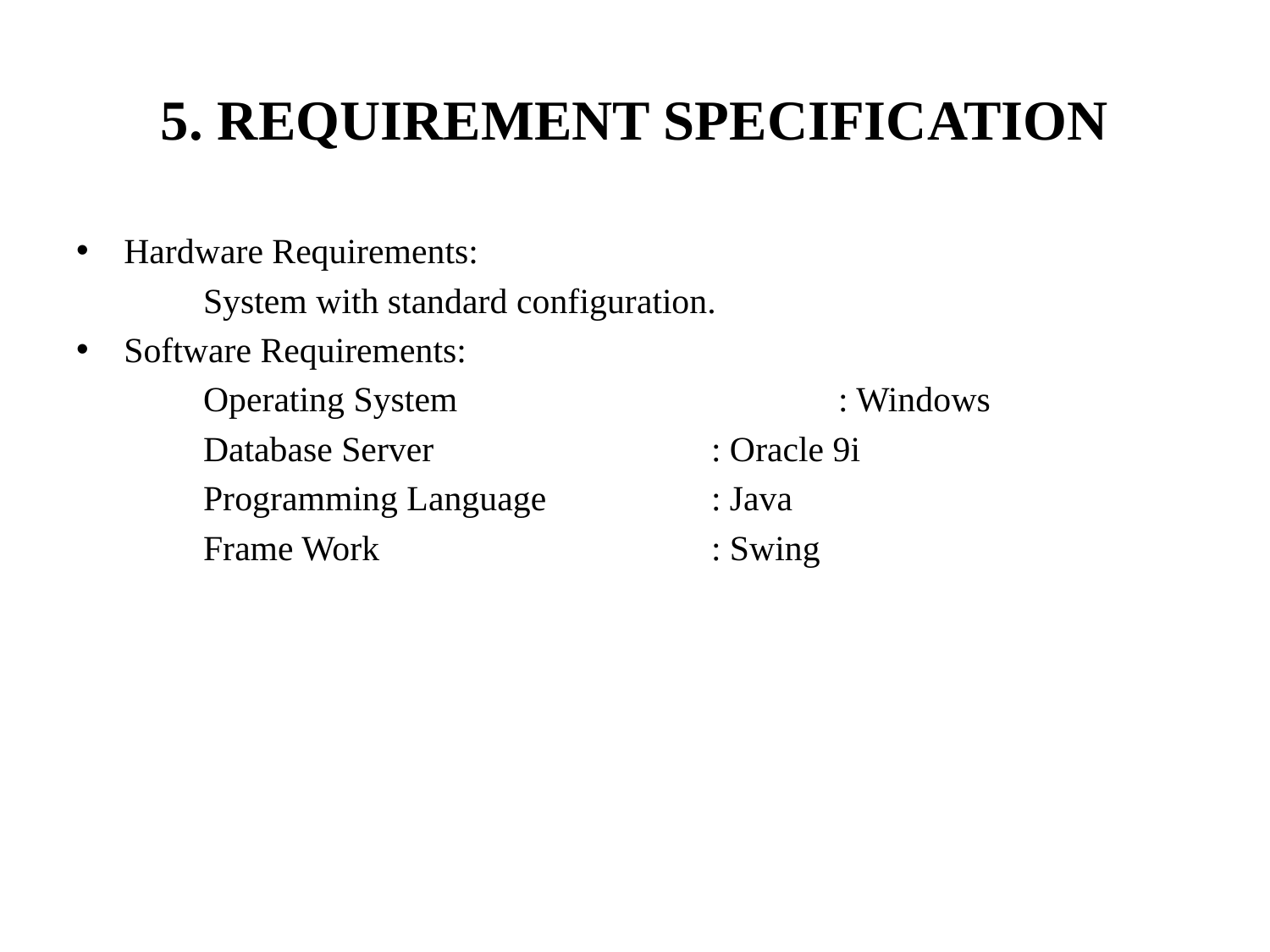

# 5. REQUIREMENT SPECIFICATION
Hardware Requirements:
	System with standard configuration.
Software Requirements:
	Operating System			: Windows
	Database Server			: Oracle 9i
	Programming Language		: Java
	Frame Work			: Swing